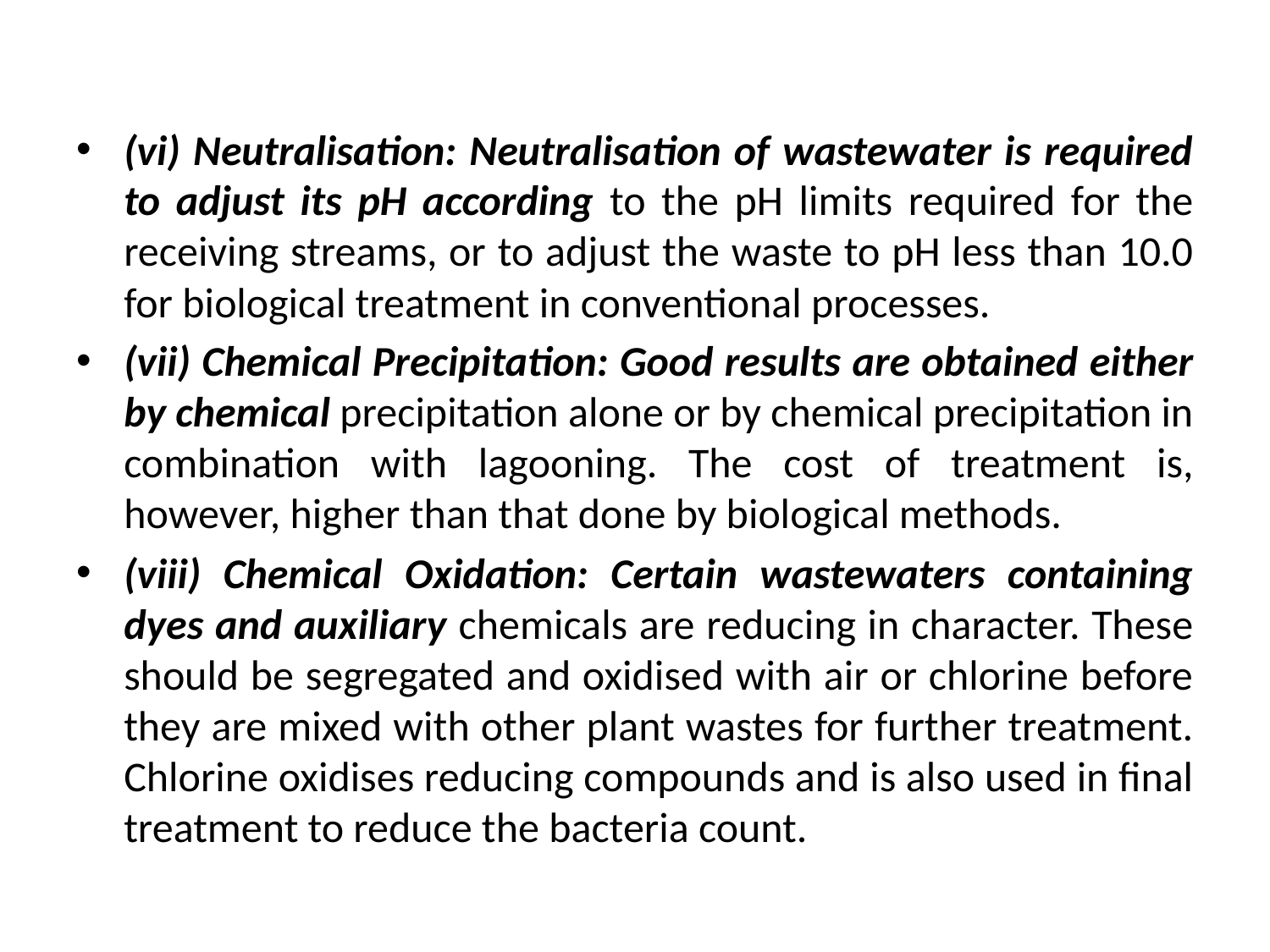

(vi) Neutralisation: Neutralisation of wastewater is required to adjust its pH according to the pH limits required for the receiving streams, or to adjust the waste to pH less than 10.0 for biological treatment in conventional processes.
(vii) Chemical Precipitation: Good results are obtained either by chemical precipitation alone or by chemical precipitation in combination with lagooning. The cost of treatment is, however, higher than that done by biological methods.
(viii) Chemical Oxidation: Certain wastewaters containing dyes and auxiliary chemicals are reducing in character. These should be segregated and oxidised with air or chlorine before they are mixed with other plant wastes for further treatment. Chlorine oxidises reducing compounds and is also used in final treatment to reduce the bacteria count.